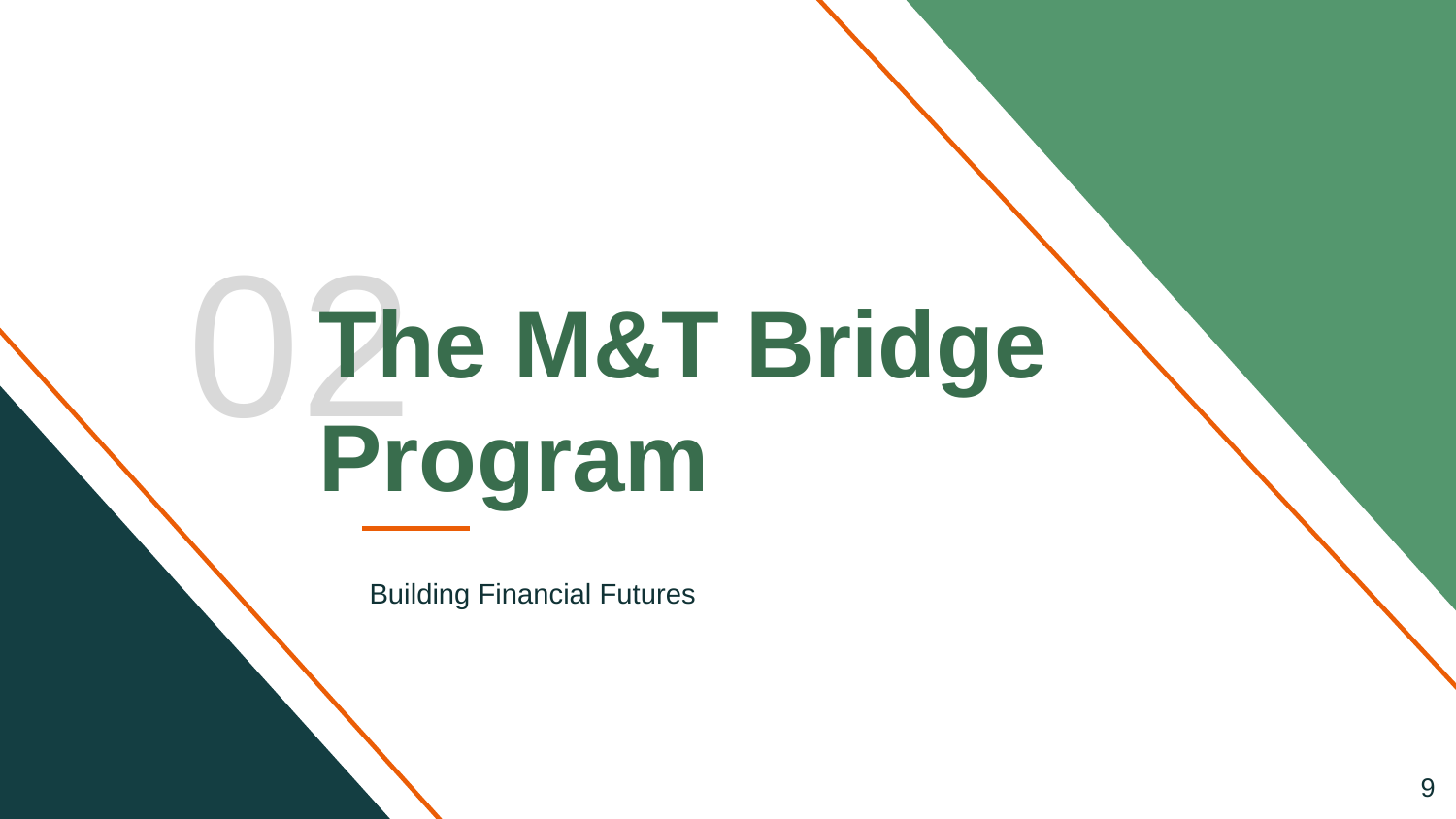

02

The M&T Bridge Program
Building Financial Futures
9